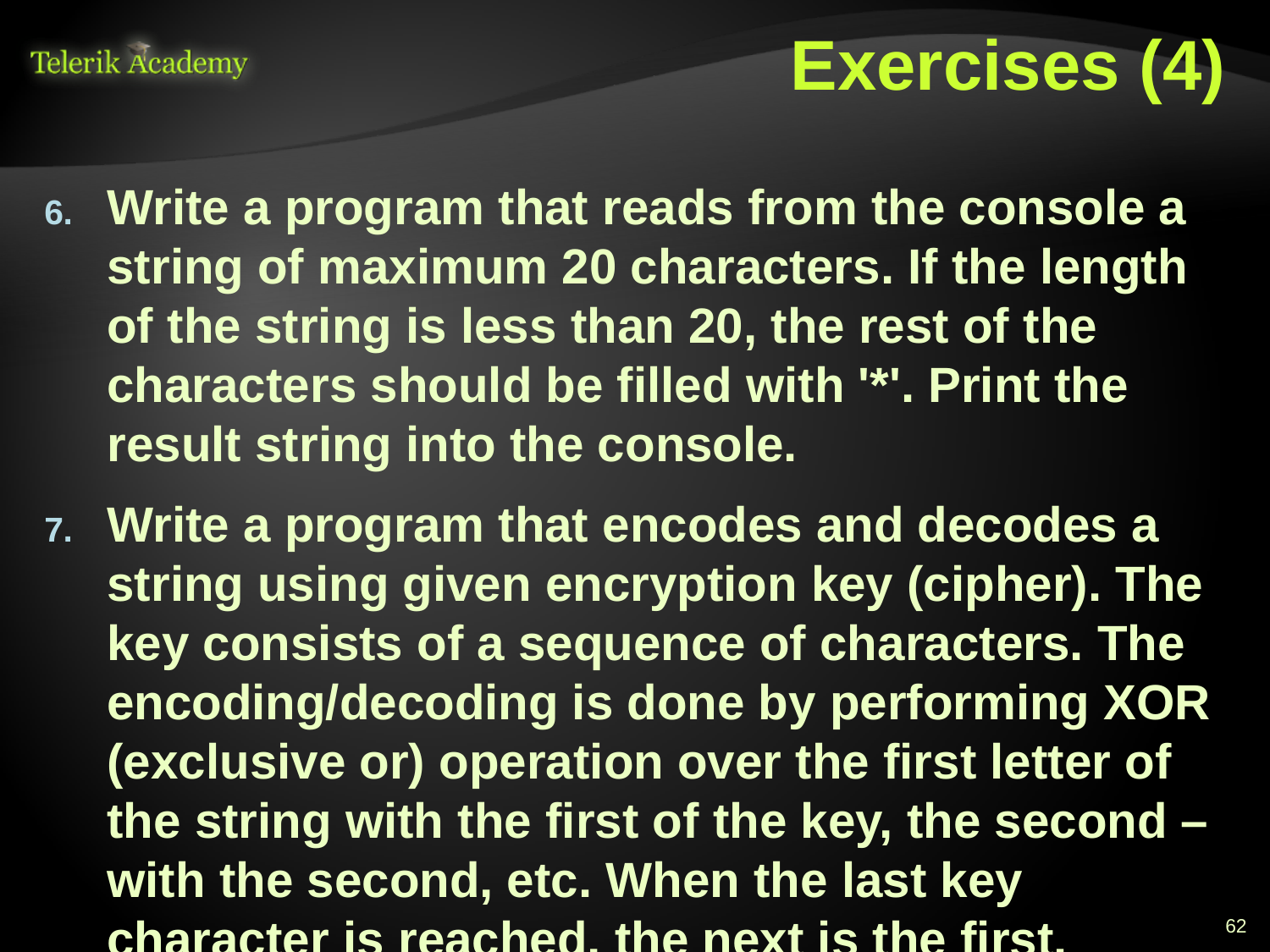

# Exercises (4)
Write a program that reads from the console a string of maximum 20 characters. If the length of the string is less than 20, the rest of the characters should be filled with '*'. Print the result string into the console.
Write a program that encodes and decodes a string using given encryption key (cipher). The key consists of a sequence of characters. The encoding/decoding is done by performing XOR (exclusive or) operation over the first letter of the string with the first of the key, the second – with the second, etc. When the last key character is reached, the next is the first.
62